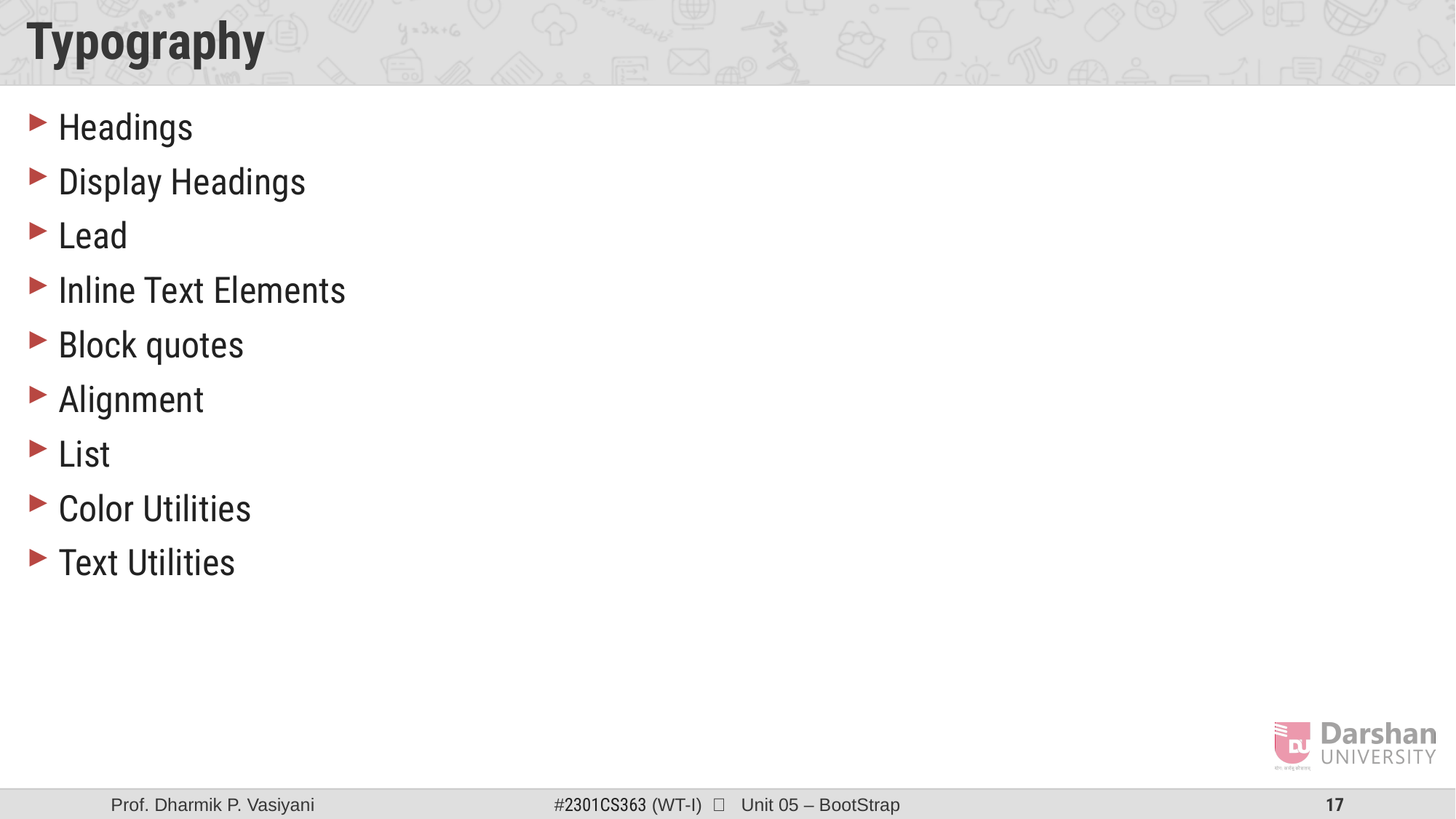

# Typography
Headings
Display Headings
Lead
Inline Text Elements
Block quotes
Alignment
List
Color Utilities
Text Utilities